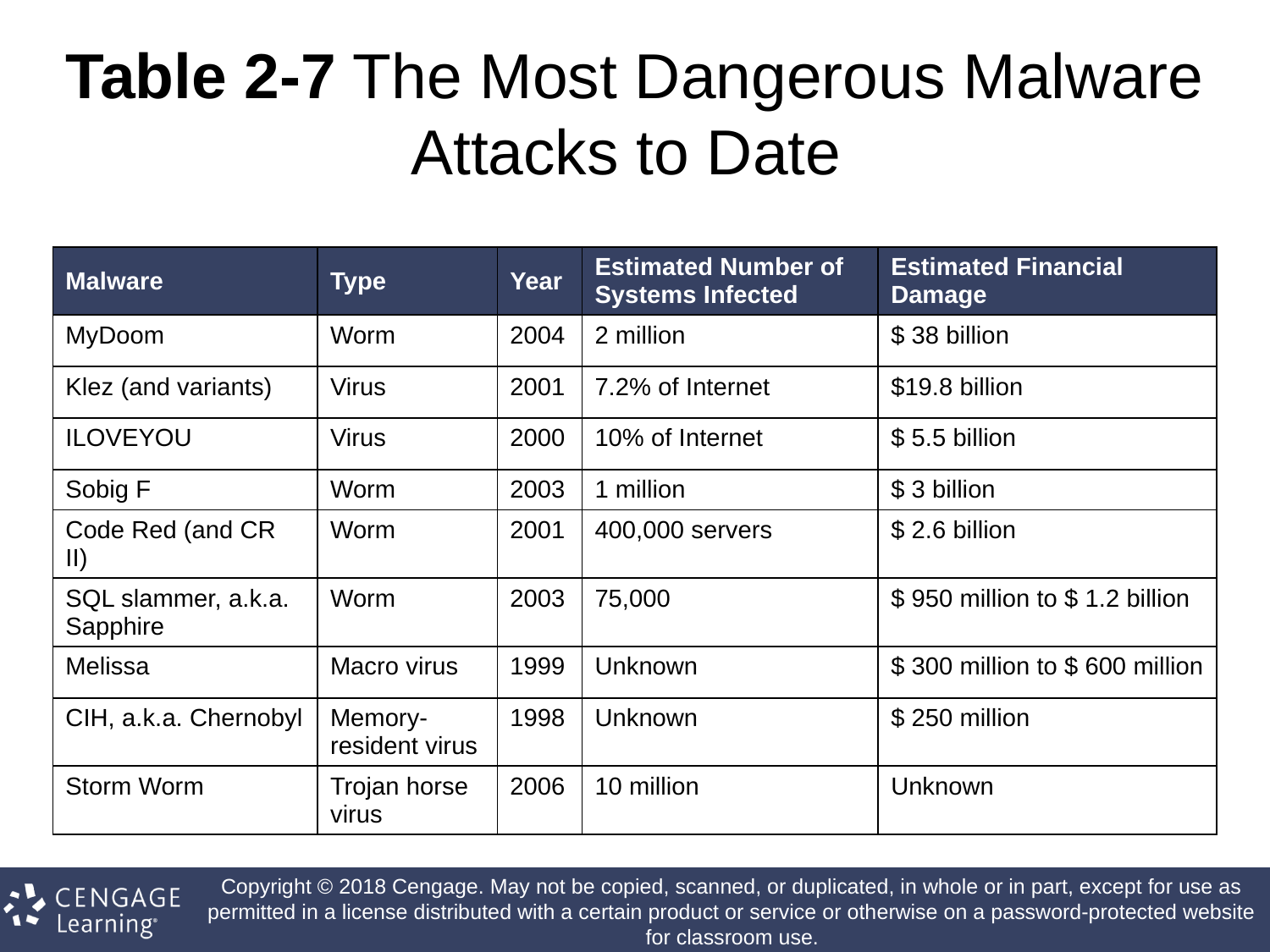

# Table 2-7 The Most Dangerous Malware Attacks to Date
| Malware | Type | Year | Estimated Number of Systems Infected | Estimated Financial Damage |
| --- | --- | --- | --- | --- |
| MyDoom | Worm | 2004 | 2 million | $ 38 billion |
| Klez (and variants) | Virus | 2001 | 7.2% of Internet | $19.8 billion |
| ILOVEYOU | Virus | 2000 | 10% of Internet | $ 5.5 billion |
| Sobig F | Worm | 2003 | 1 million | $ 3 billion |
| Code Red (and CR II) | Worm | 2001 | 400,000 servers | $ 2.6 billion |
| SQL slammer, a.k.a. Sapphire | Worm | 2003 | 75,000 | $ 950 million to $ 1.2 billion |
| Melissa | Macro virus | 1999 | Unknown | $ 300 million to $ 600 million |
| CIH, a.k.a. Chernobyl | Memory- resident virus | 1998 | Unknown | $ 250 million |
| Storm Worm | Trojan horse virus | 2006 | 10 million | Unknown |